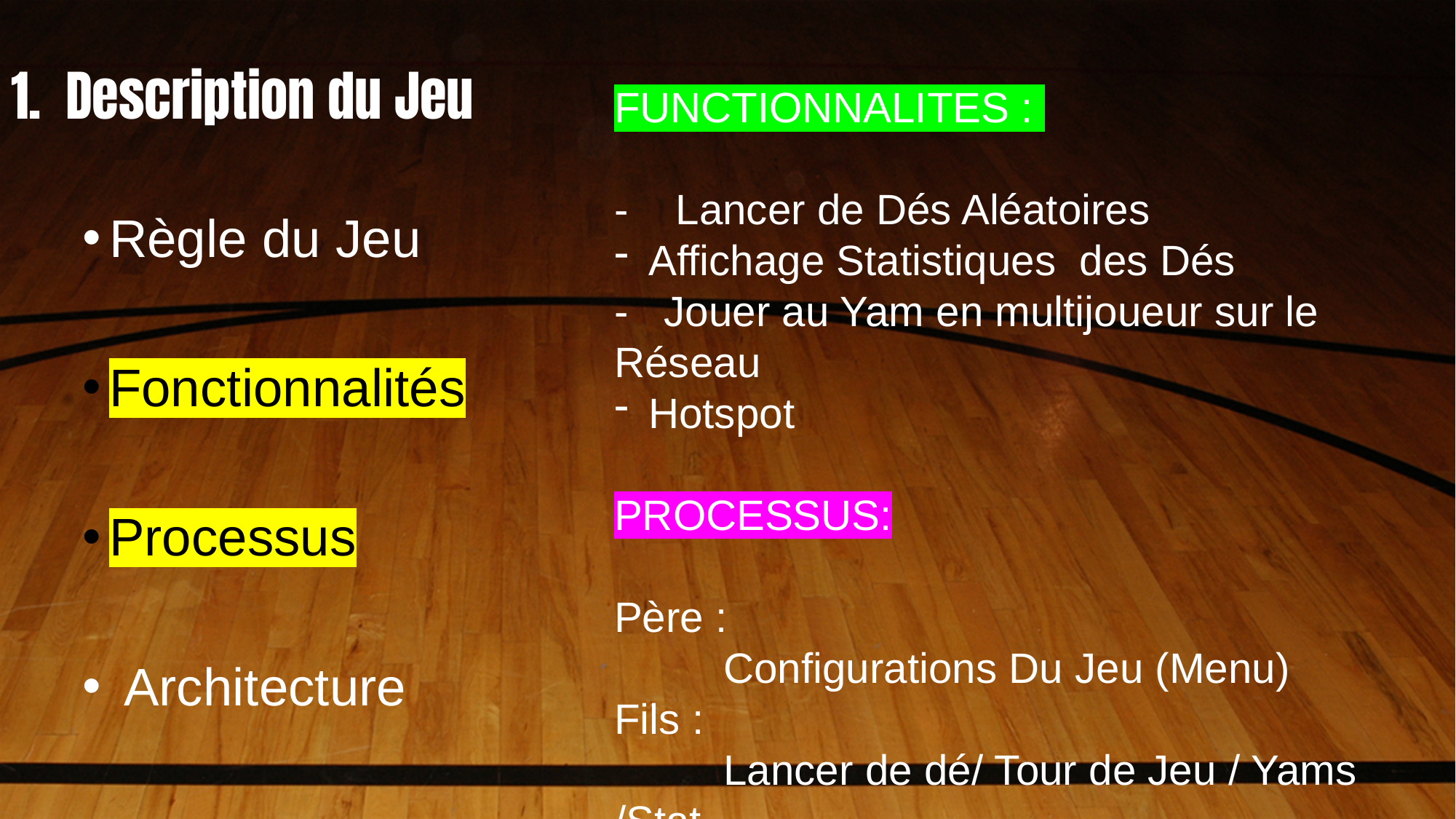

# Description du Jeu
FUNCTIONNALITES :

-    Lancer de Dés Aléatoires
Affichage Statistiques  des Dés
-   Jouer au Yam en multijoueur sur le Réseau
Hotspot

PROCESSUS:

Père :
	Configurations Du Jeu (Menu)
Fils :
	Lancer de dé/ Tour de Jeu / Yams /Stat
	 (Un fils par Jeu)

Règle du Jeu

Fonctionnalités

Processus

 Architecture